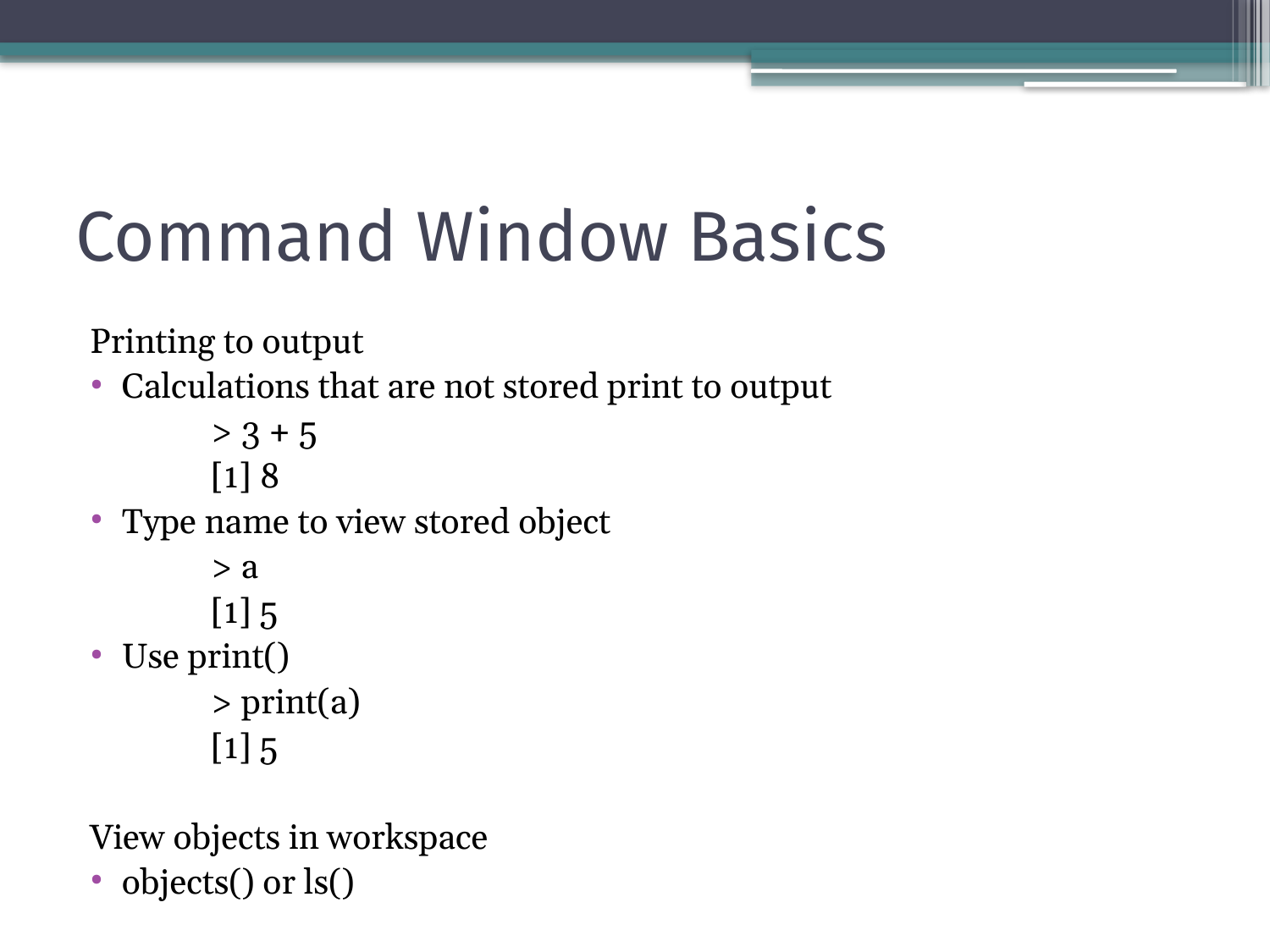

# Command Window Basics
Printing to output
Calculations that are not stored print to output
		> 3 + 5
		[1] 8
Type name to view stored object
		> a
		[1] 5
Use print()
		> print(a)
		[1] 5

View objects in workspace
objects() or ls()